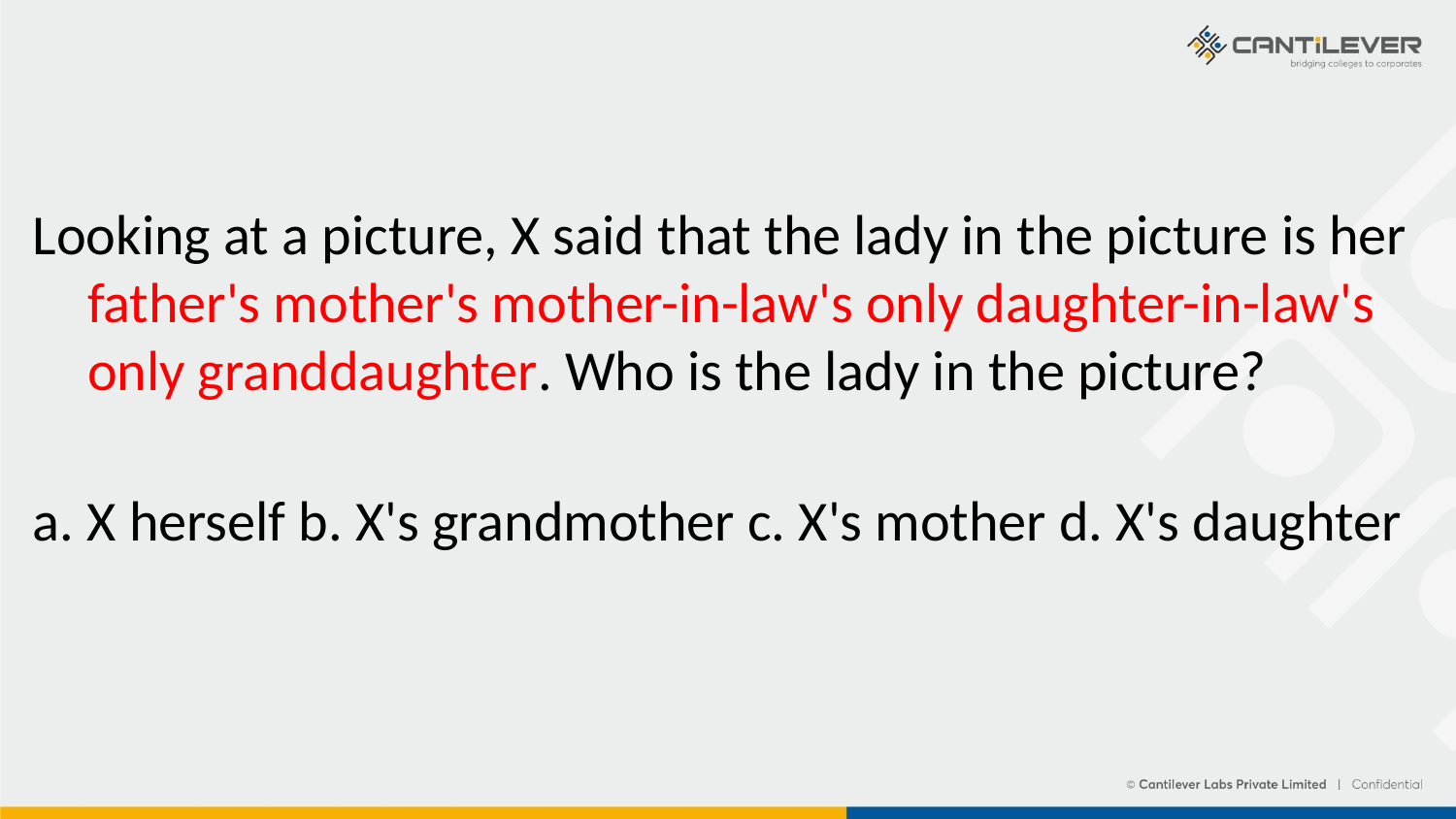

Looking at a picture, X said that the lady in the picture is her father's mother's mother-in-law's only daughter-in-law's only granddaughter. Who is the lady in the picture?

a. X herself b. X's grandmother c. X's mother d. X's daughter